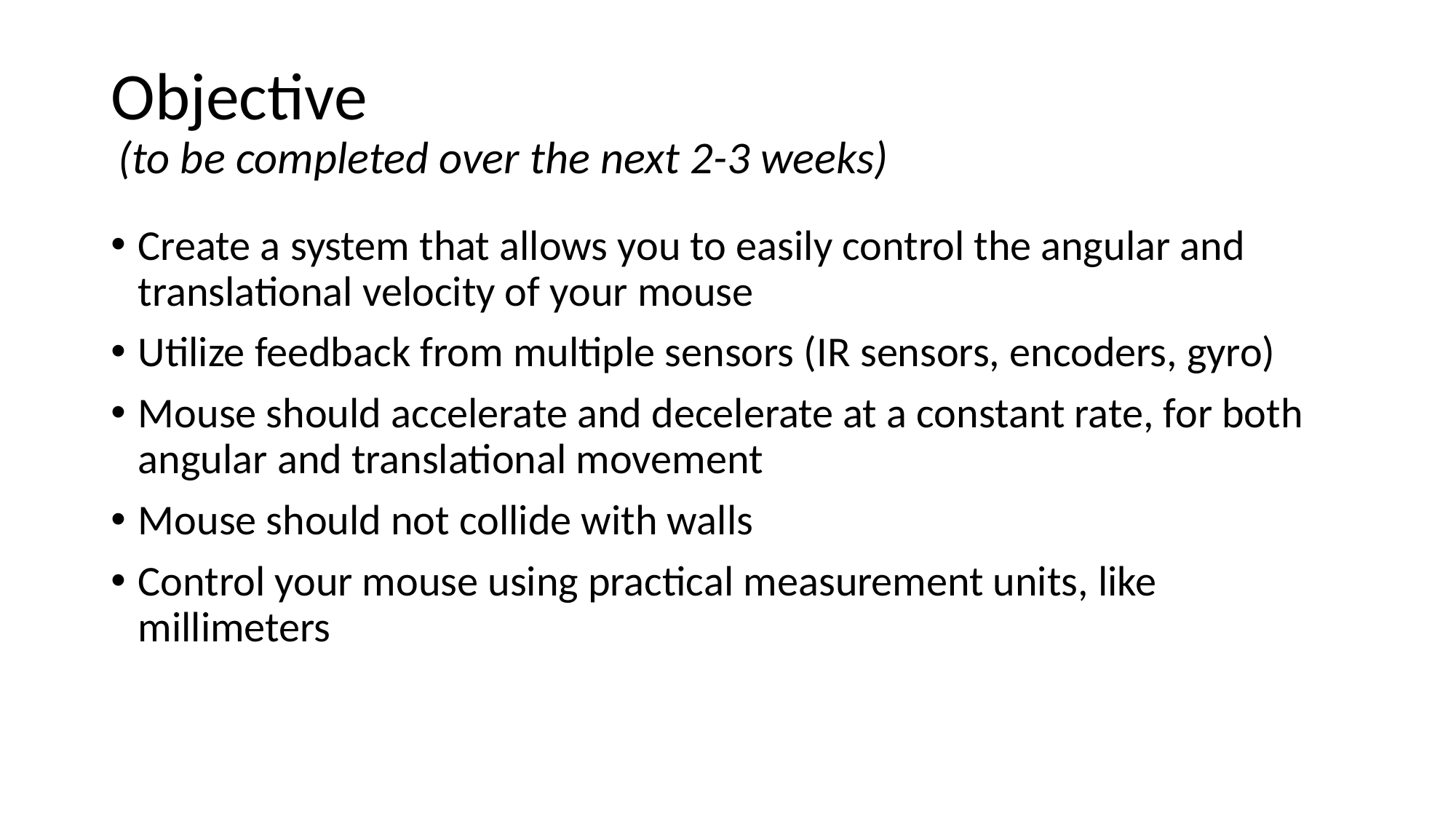

# Objective (to be completed over the next 2-3 weeks)
Create a system that allows you to easily control the angular and translational velocity of your mouse
Utilize feedback from multiple sensors (IR sensors, encoders, gyro)
Mouse should accelerate and decelerate at a constant rate, for both angular and translational movement
Mouse should not collide with walls
Control your mouse using practical measurement units, like millimeters